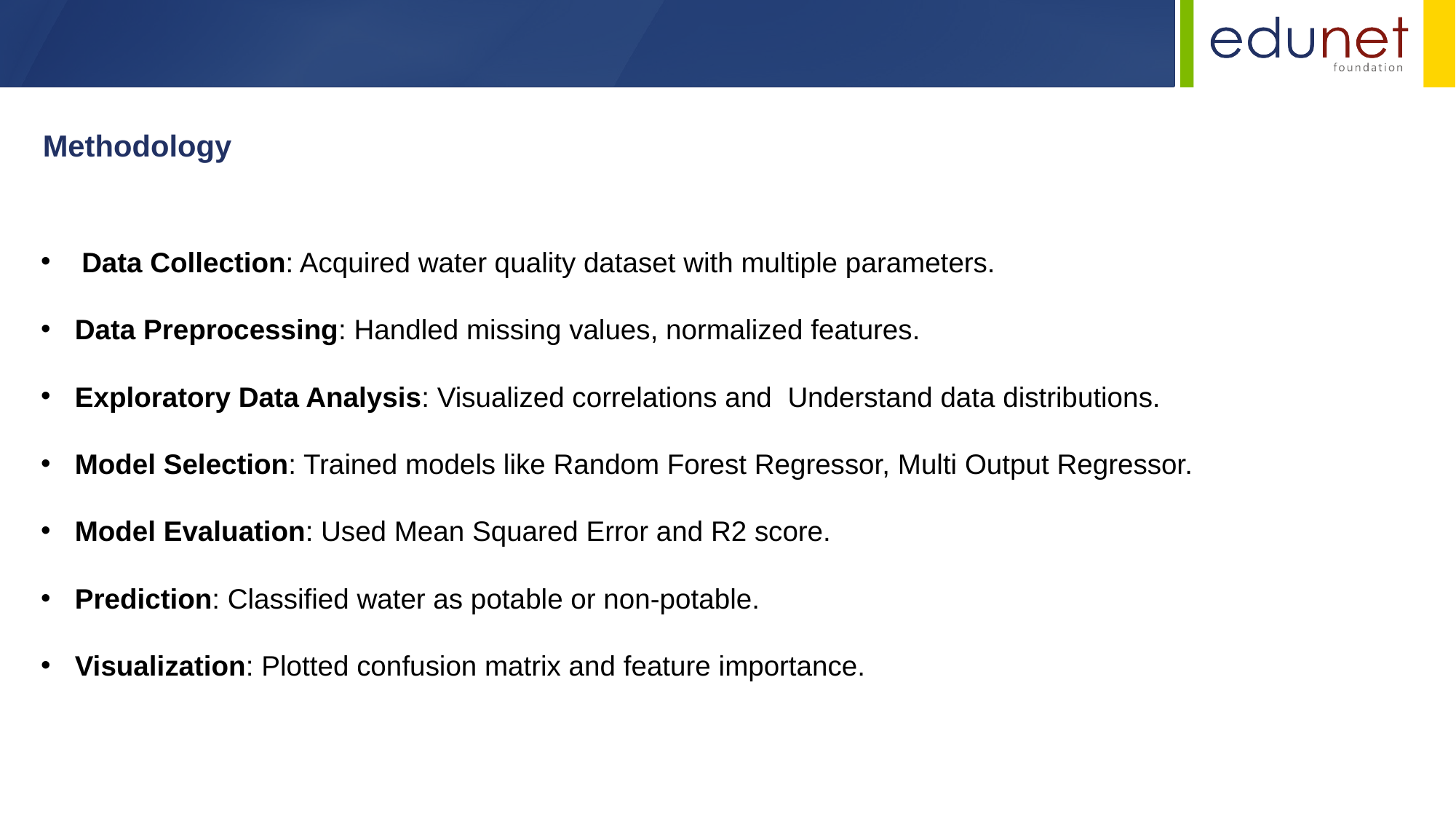

Methodology

Data Collection: Acquired water quality dataset with multiple parameters.

Data Preprocessing: Handled missing values, normalized features.

Exploratory Data Analysis: Visualized correlations and  Understand data distributions.

Model Selection: Trained models like Random Forest Regressor, Multi Output Regressor.

Model Evaluation: Used Mean Squared Error and R2 score.

Prediction: Classified water as potable or non-potable.

Visualization: Plotted confusion matrix and feature importance.